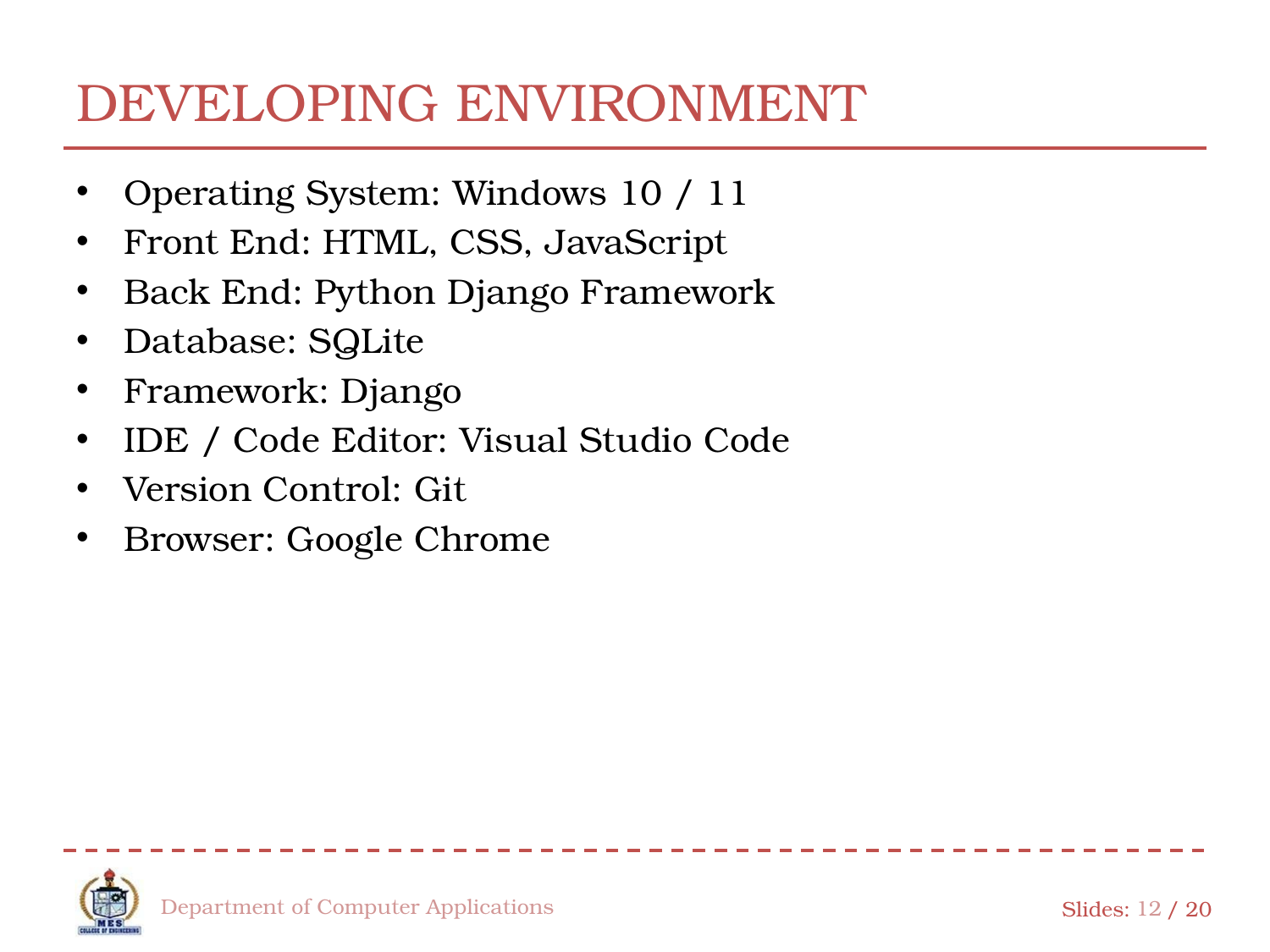

# DEVELOPING ENVIRONMENT
Operating System: Windows 10 / 11
Front End: HTML, CSS, JavaScript
Back End: Python Django Framework
Database: SQLite
Framework: Django
IDE / Code Editor: Visual Studio Code
Version Control: Git
Browser: Google Chrome
Department of Computer Applications
12